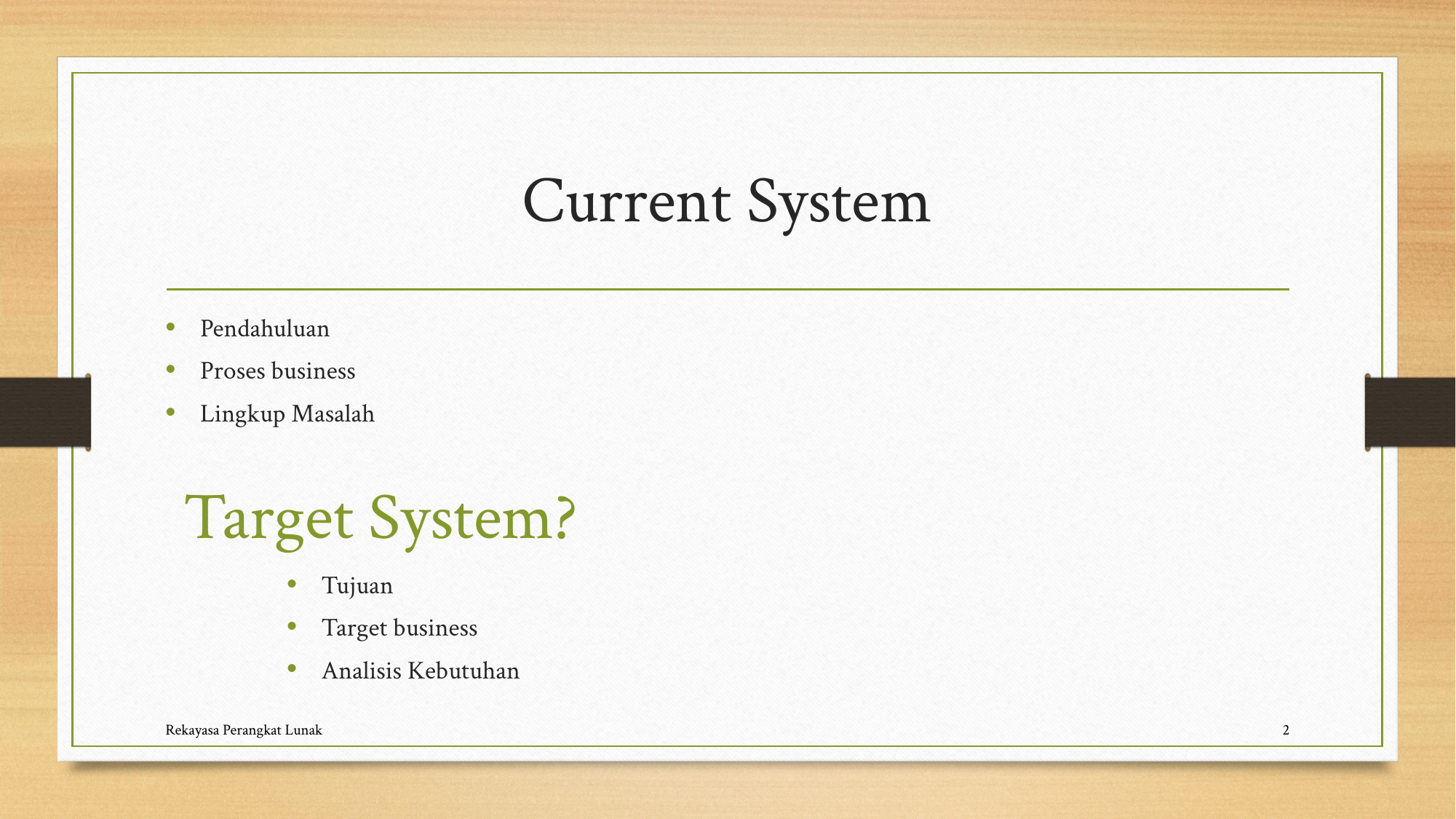

# Current System
Pendahuluan
Proses business
Lingkup Masalah

Target System?
Tujuan
Target business
Analisis Kebutuhan

Rekayasa Perangkat Lunak
2